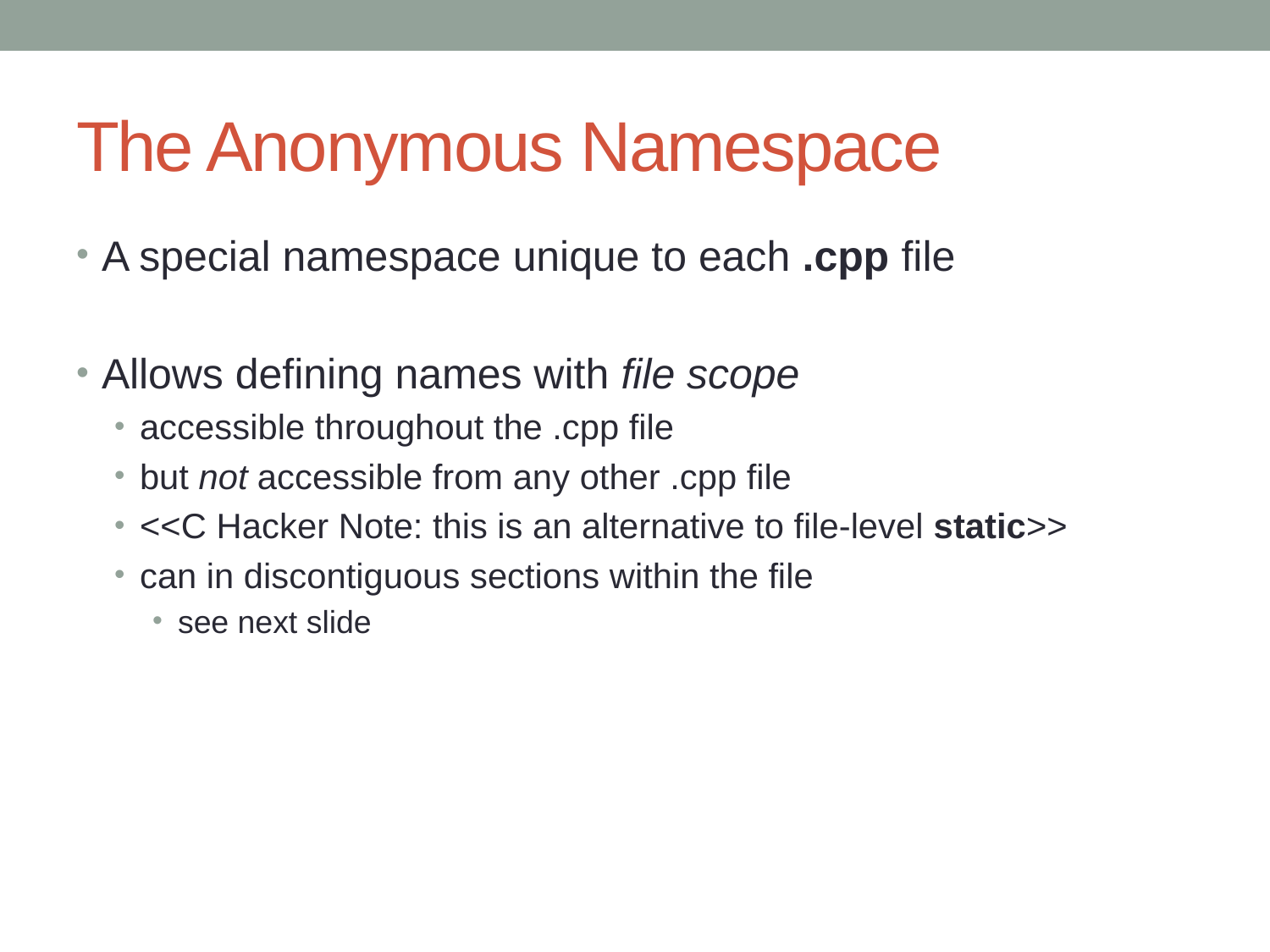

# The Anonymous Namespace
A special namespace unique to each .cpp file

Allows defining names with file scope
accessible throughout the .cpp file
but not accessible from any other .cpp file
<<C Hacker Note: this is an alternative to file-level static>>
can in discontiguous sections within the file
see next slide